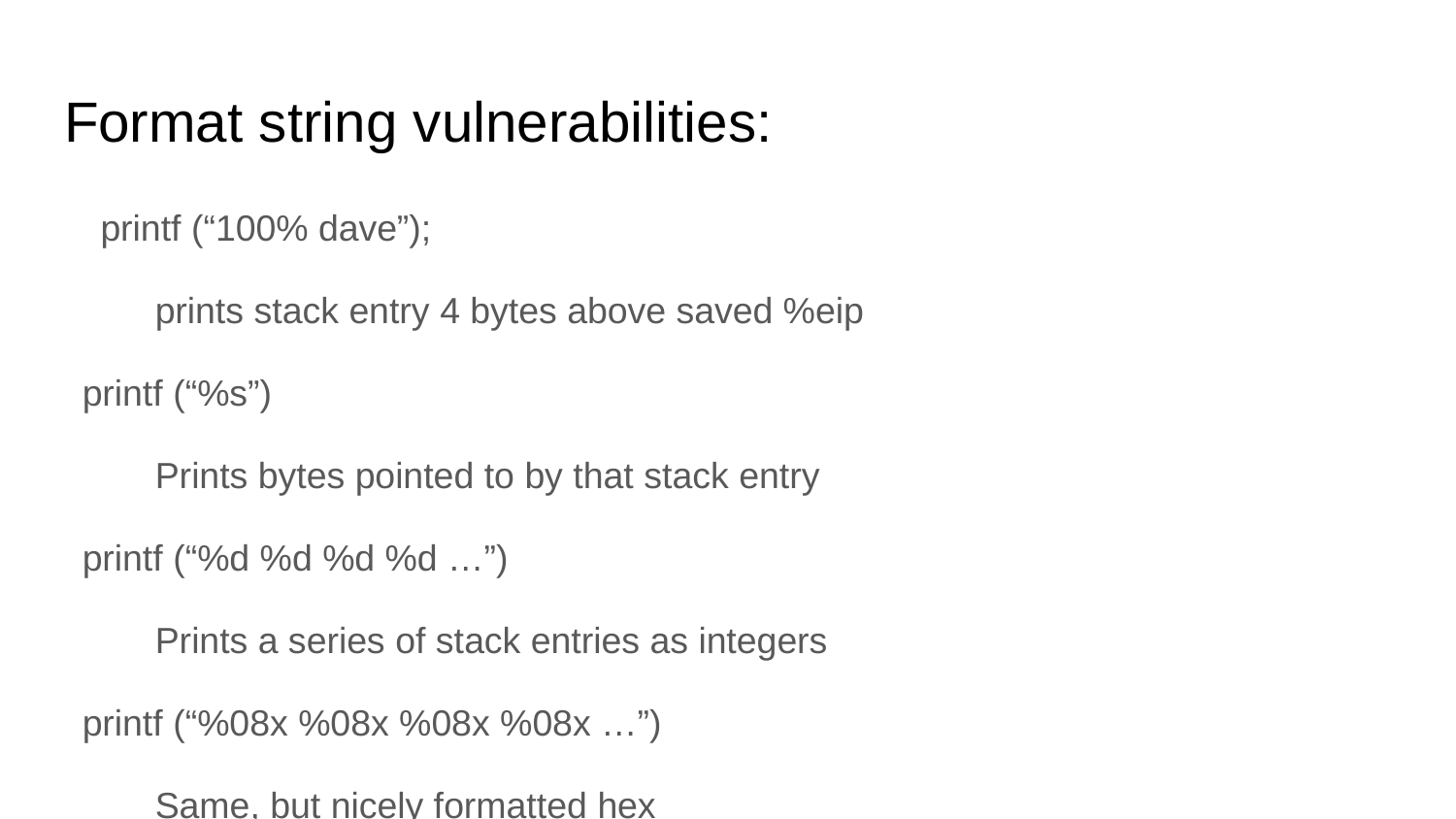

# Format string vulnerabilities:
printf (“100% dave”);
prints stack entry 4 bytes above saved %eip
printf (“%s”)
Prints bytes pointed to by that stack entry
printf (“%d %d %d %d …”)
Prints a series of stack entries as integers
printf (“%08x %08x %08x %08x …”)
Same, but nicely formatted hex
printf (“100% no way!”)
WRITES the number 3 to address pointed to by stack entry